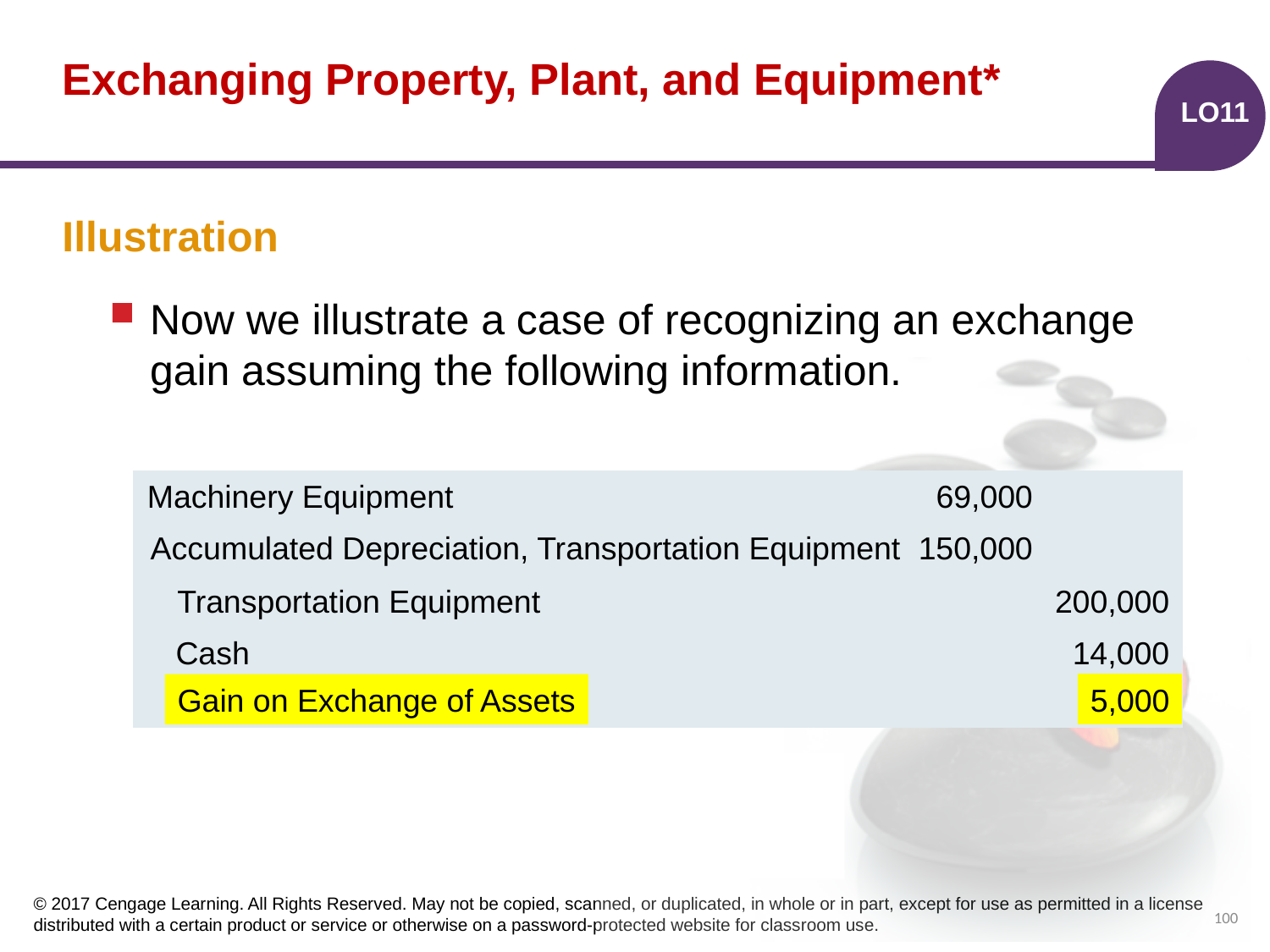

# Exchanging Property, Plant, and Equipment*
LO11
Illustration
Now we illustrate a case of recognizing an exchange gain assuming the following information.
|  |  |  |
| --- | --- | --- |
|  |  |  |
|  |  |  |
|  |  |  |
|  |  |  |
Machinery Equipment
69,000
150,000
Accumulated Depreciation, Transportation Equipment
Transportation Equipment
200,000
Cash
14,000
5,000
Gain on Exchange of Assets

100